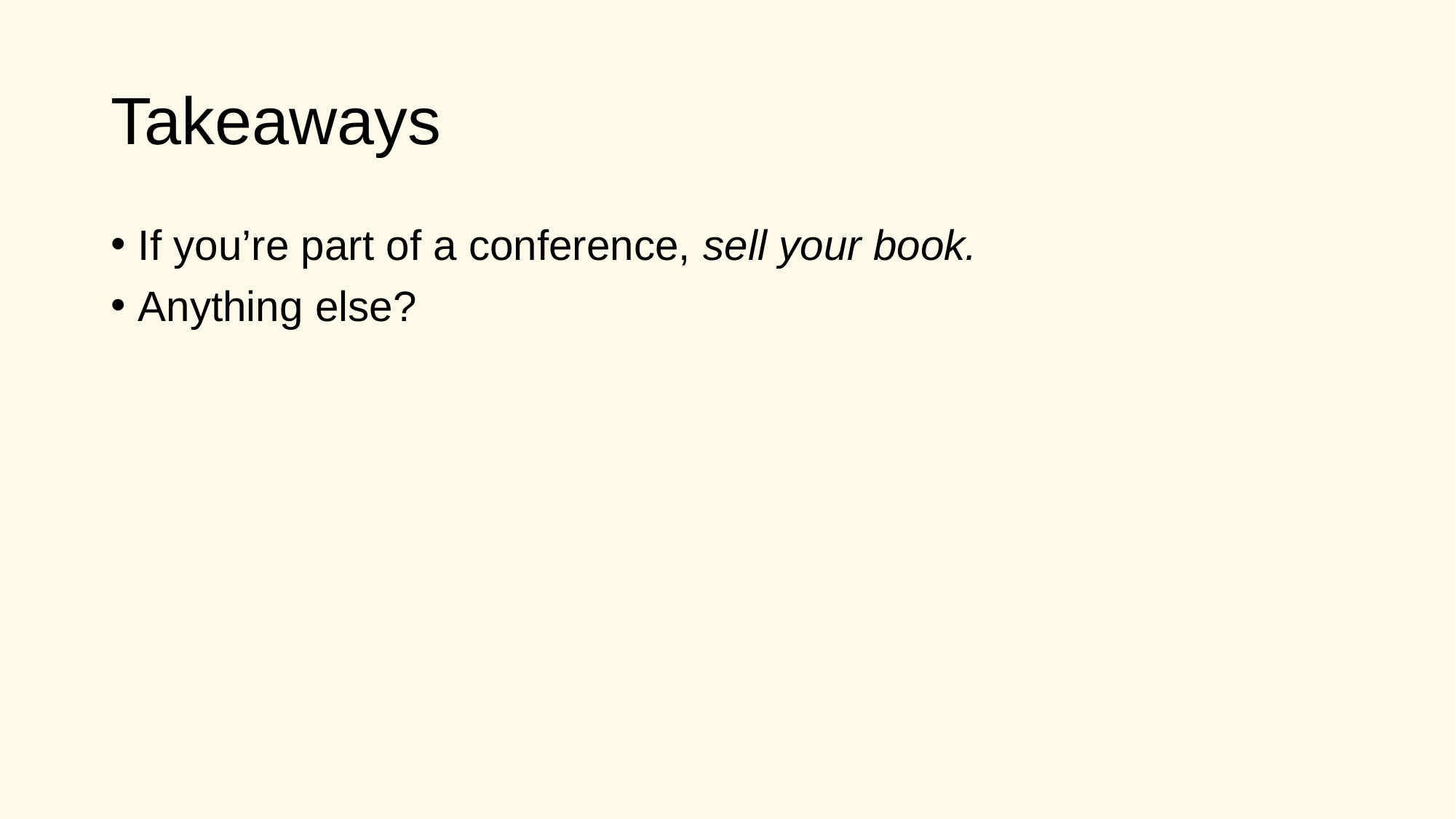

# Takeaways
If you’re part of a conference, sell your book.
Anything else?